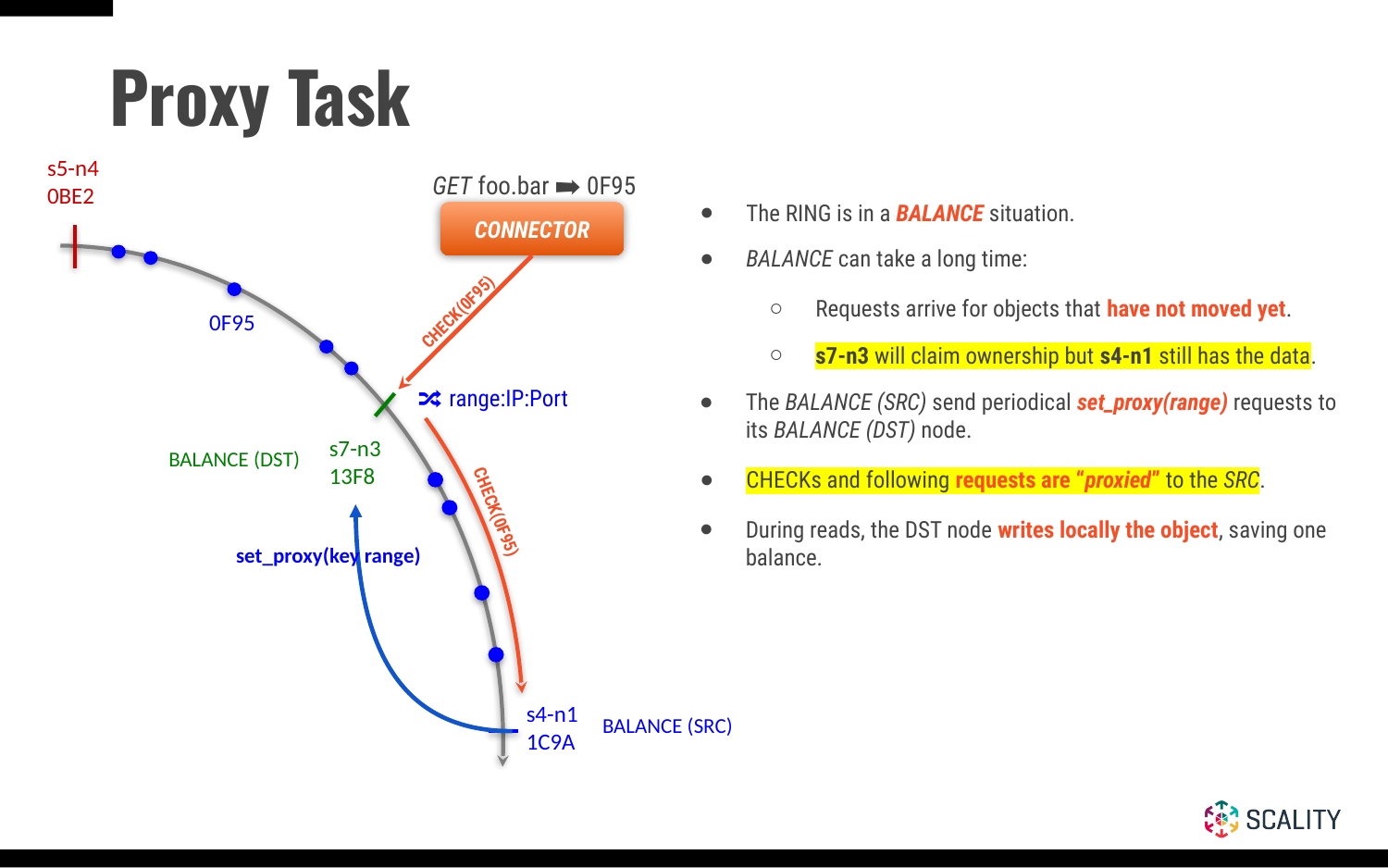

Proxy Task
s5-n4
0BE2
GET foo.bar ➡ 0F95
The RING is in a BALANCE situation.
CONNECTOR

BALANCE can take a long time:

Requests arrive for objects that have not moved yet.
s7-n3 will claim ownership but s4-n1 still has the data.
CHECK(0F95)
0F95

🔀 range:IP:Port

The BALANCE (SRC) send periodical set_proxy(range) requests to its BALANCE (DST) node.
s7-n3
13F8
BALANCE (DST)
CHECKs and following requests are “proxied” to the SRC.

CHECK(0F95)
During reads, the DST node writes locally the object, saving one balance.
set_proxy(key range)

s4-n1
1C9A
BALANCE (SRC)